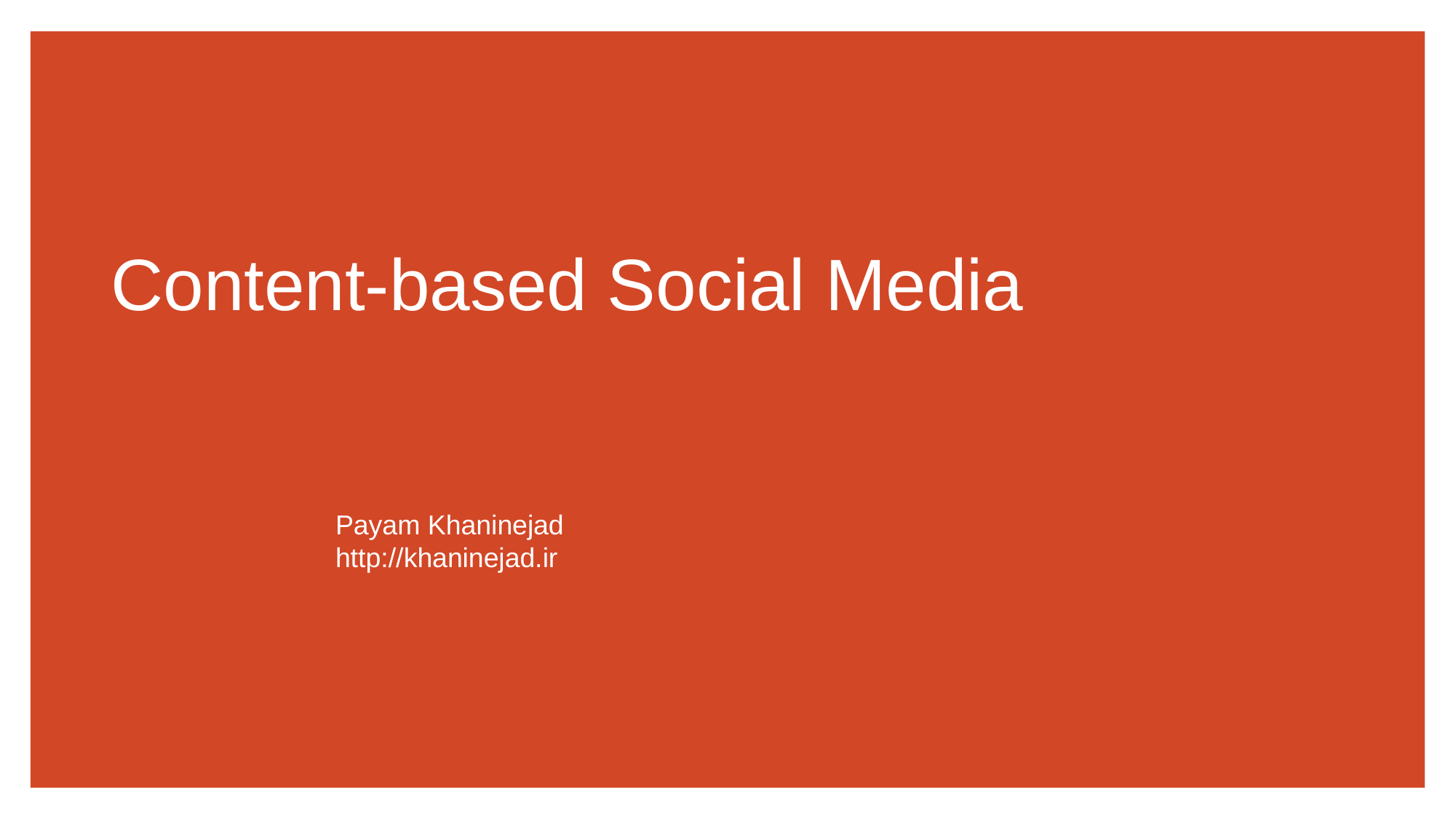

# Content-based Social Media
Payam Khaninejad
http://khaninejad.ir